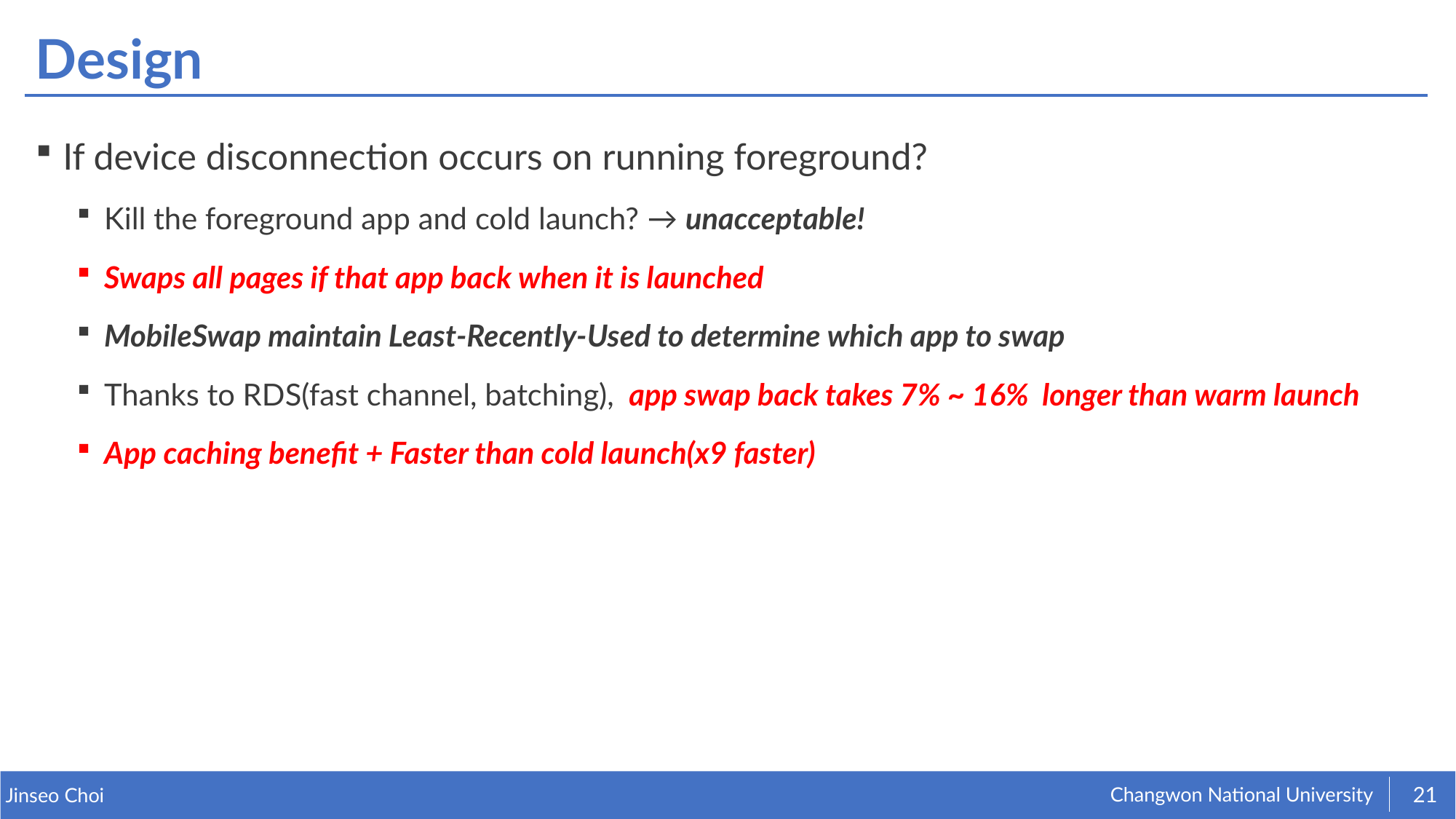

# Design
If device disconnection occurs on running foreground?
Kill the foreground app and cold launch? → unacceptable!
Swaps all pages if that app back when it is launched
MobileSwap maintain Least-Recently-Used to determine which app to swap
Thanks to RDS(fast channel, batching),  app swap back takes 7% ~ 16%  longer than warm launch
App caching benefit + Faster than cold launch(x9 faster)

21